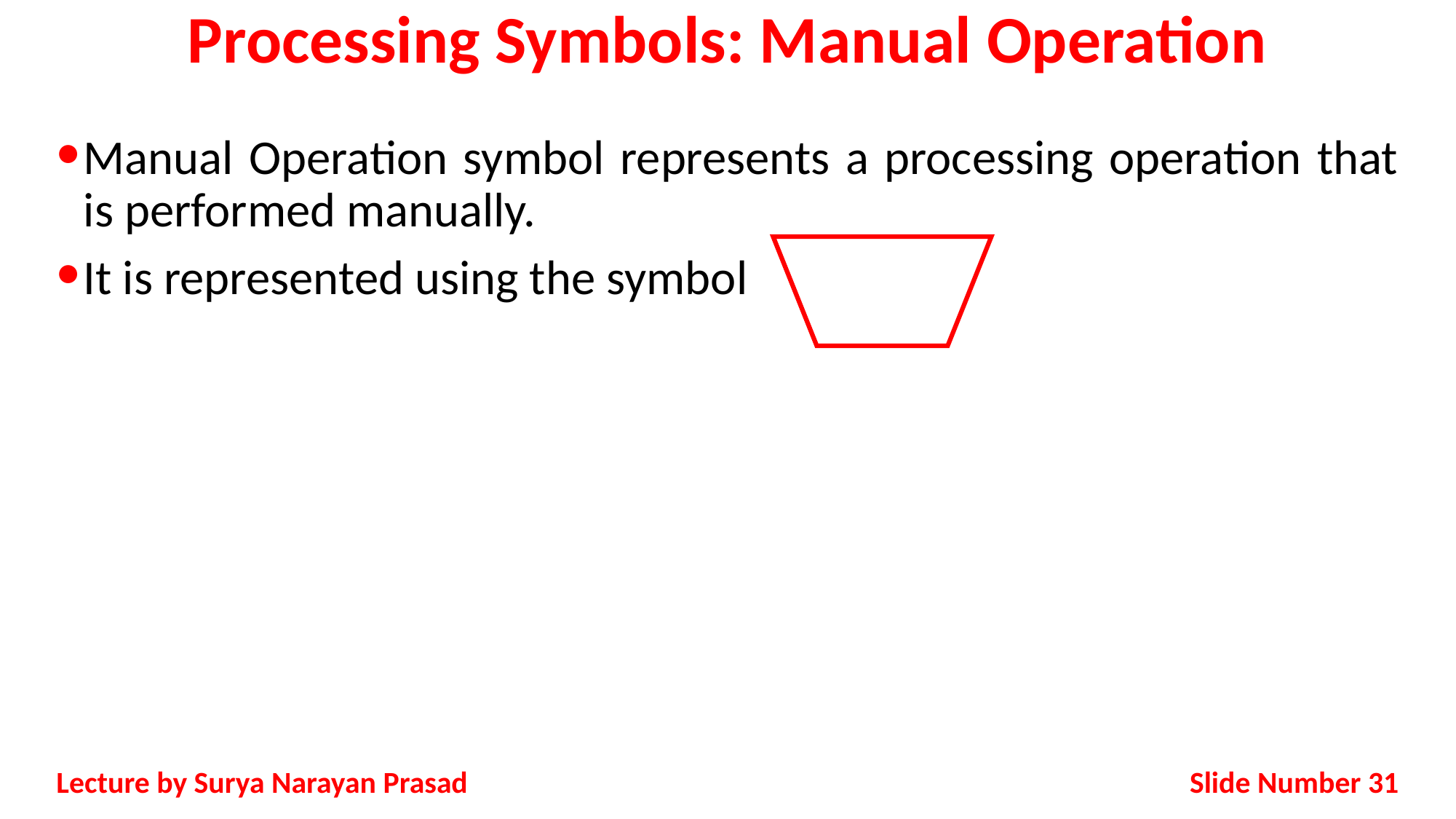

# Processing Symbols: Manual Operation
Manual Operation symbol represents a processing operation that is performed manually.
It is represented using the symbol

Slide Number 31
Lecture by Surya Narayan Prasad